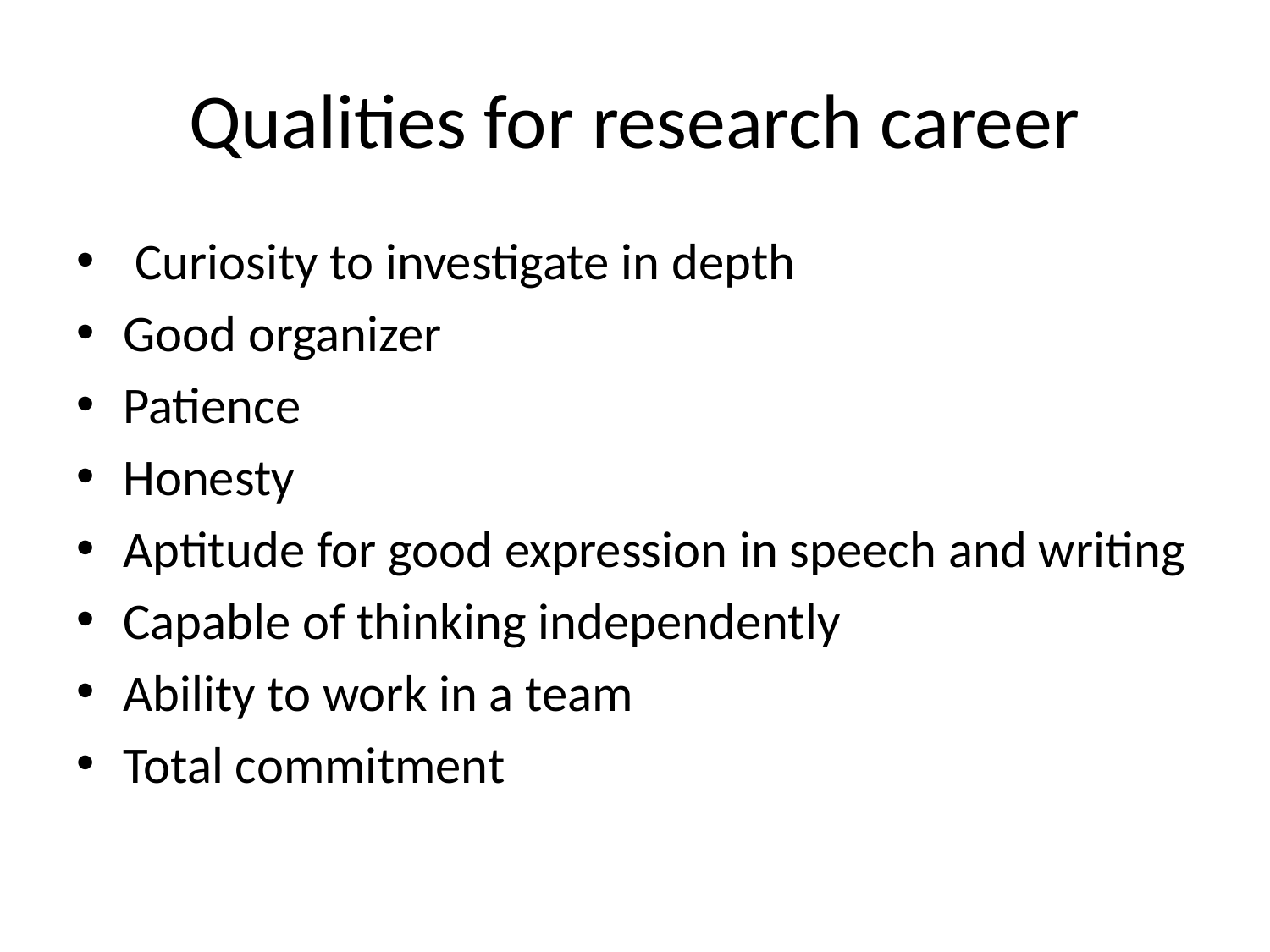

# Qualities for research career
 Curiosity to investigate in depth
Good organizer
Patience
Honesty
Aptitude for good expression in speech and writing
Capable of thinking independently
Ability to work in a team
Total commitment